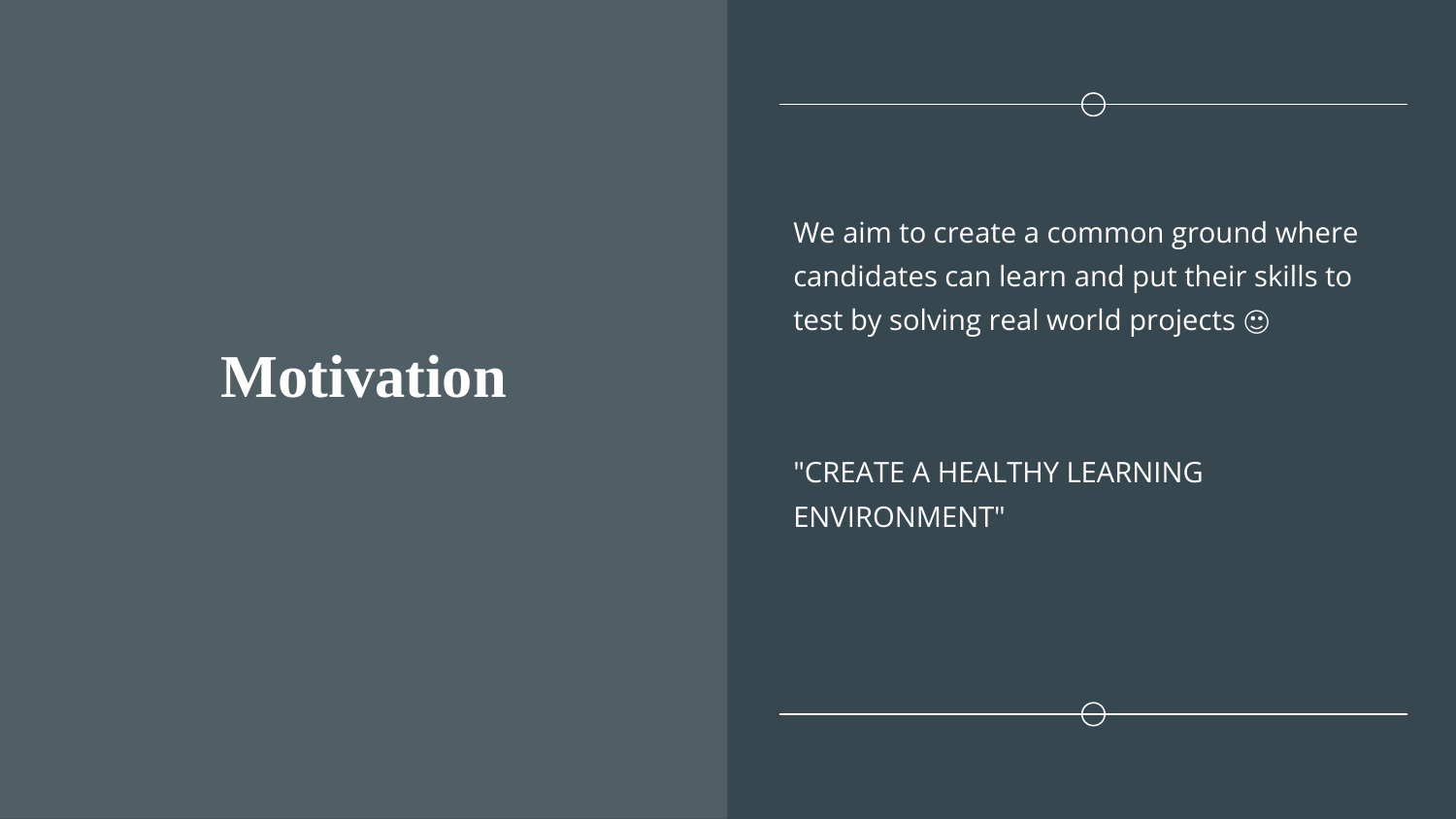

# Motivation
We aim to create a common ground where candidates can learn and put their skills to test by solving real world projects 🙂

"CREATE A HEALTHY LEARNING ENVIRONMENT"